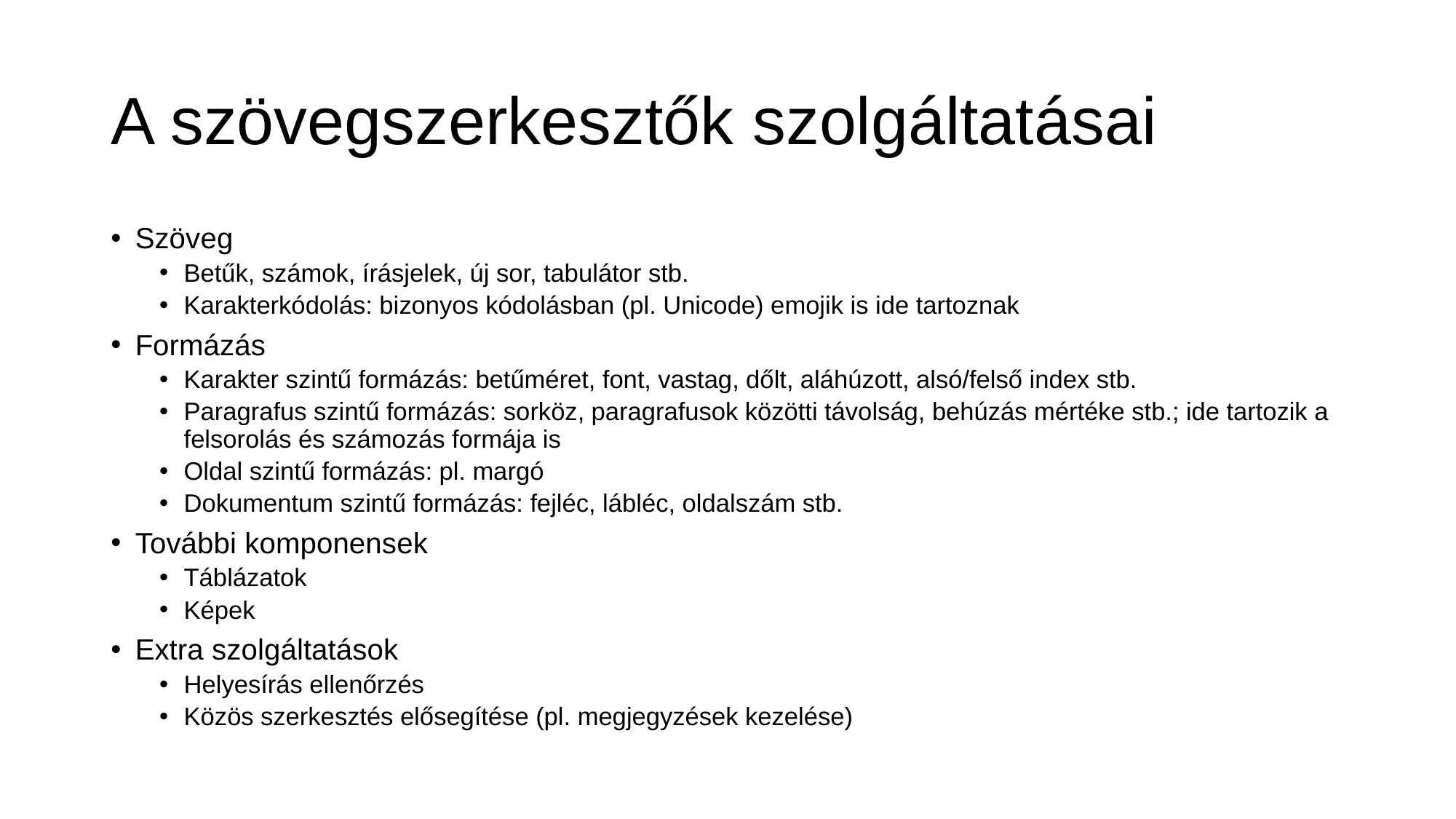

# A szövegszerkesztők szolgáltatásai
Szöveg
Betűk, számok, írásjelek, új sor, tabulátor stb.
Karakterkódolás: bizonyos kódolásban (pl. Unicode) emojik is ide tartoznak
Formázás
Karakter szintű formázás: betűméret, font, vastag, dőlt, aláhúzott, alsó/felső index stb.
Paragrafus szintű formázás: sorköz, paragrafusok közötti távolság, behúzás mértéke stb.; ide tartozik a felsorolás és számozás formája is
Oldal szintű formázás: pl. margó
Dokumentum szintű formázás: fejléc, lábléc, oldalszám stb.
További komponensek
Táblázatok
Képek
Extra szolgáltatások
Helyesírás ellenőrzés
Közös szerkesztés elősegítése (pl. megjegyzések kezelése)